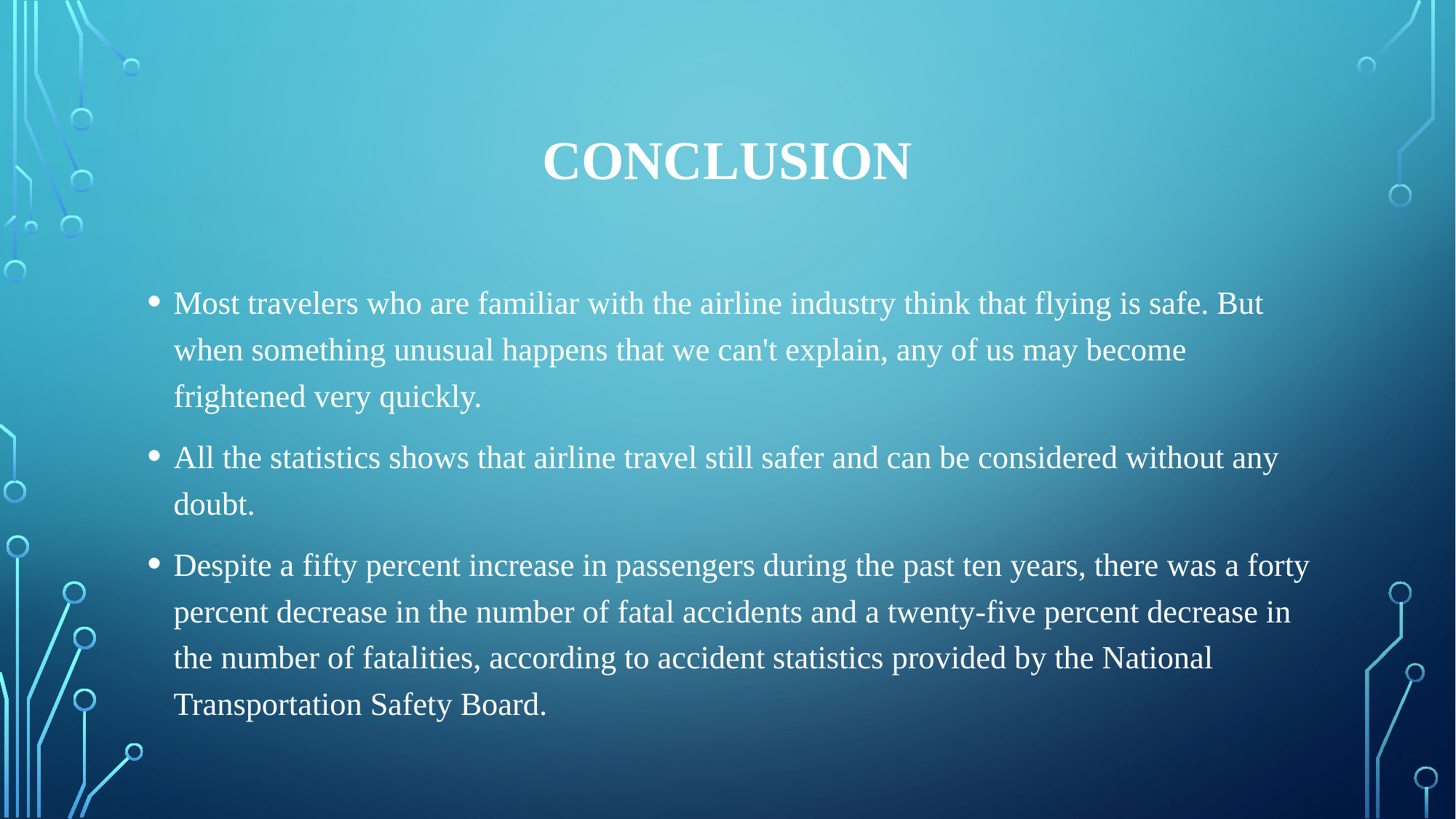

# Conclusion
Most travelers who are familiar with the airline industry think that flying is safe. But when something unusual happens that we can't explain, any of us may become frightened very quickly.
All the statistics shows that airline travel still safer and can be considered without any doubt.
Despite a fifty percent increase in passengers during the past ten years, there was a forty percent decrease in the number of fatal accidents and a twenty-five percent decrease in the number of fatalities, according to accident statistics provided by the National Transportation Safety Board.